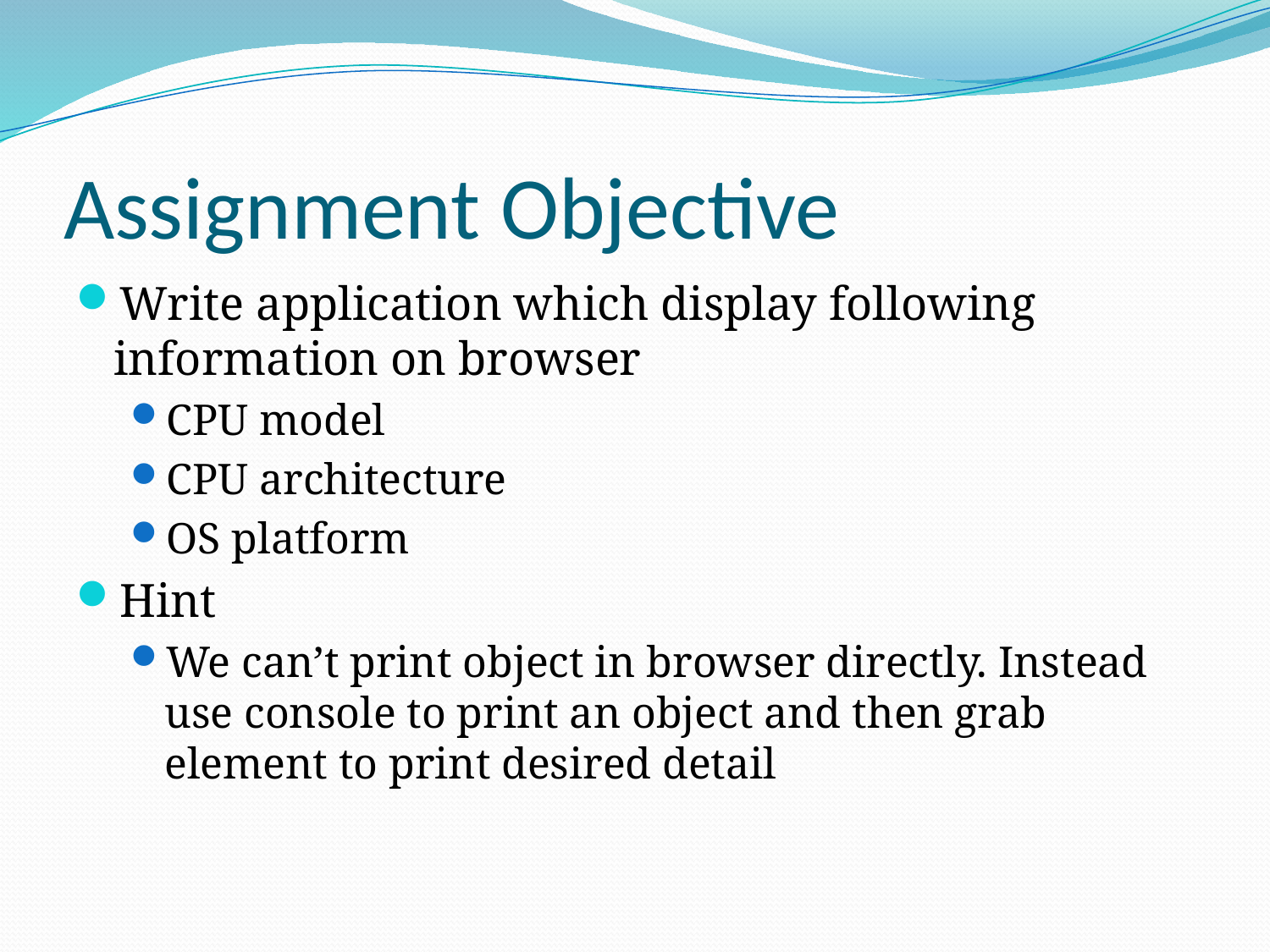

# Assignment Objective
Write application which display following information on browser
CPU model
CPU architecture
OS platform
Hint
We can’t print object in browser directly. Instead use console to print an object and then grab element to print desired detail